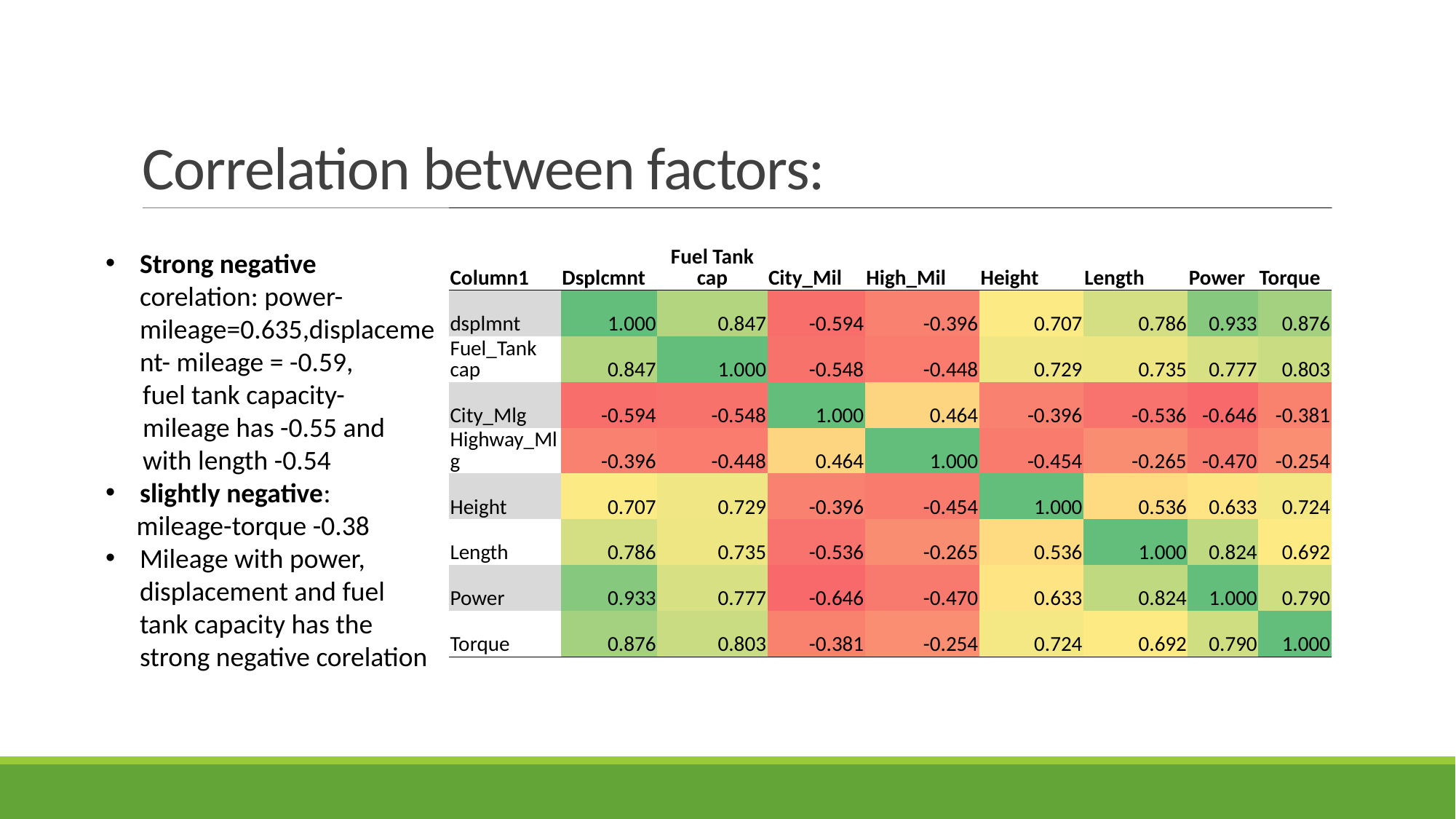

# Correlation between factors:
| Column1 | Dsplcmnt | Fuel Tank cap | City\_Mil | High\_Mil | Height | Length | Power | Torque |
| --- | --- | --- | --- | --- | --- | --- | --- | --- |
| dsplmnt | 1.000 | 0.847 | -0.594 | -0.396 | 0.707 | 0.786 | 0.933 | 0.876 |
| Fuel\_Tank cap | 0.847 | 1.000 | -0.548 | -0.448 | 0.729 | 0.735 | 0.777 | 0.803 |
| City\_Mlg | -0.594 | -0.548 | 1.000 | 0.464 | -0.396 | -0.536 | -0.646 | -0.381 |
| Highway\_Mlg | -0.396 | -0.448 | 0.464 | 1.000 | -0.454 | -0.265 | -0.470 | -0.254 |
| Height | 0.707 | 0.729 | -0.396 | -0.454 | 1.000 | 0.536 | 0.633 | 0.724 |
| Length | 0.786 | 0.735 | -0.536 | -0.265 | 0.536 | 1.000 | 0.824 | 0.692 |
| Power | 0.933 | 0.777 | -0.646 | -0.470 | 0.633 | 0.824 | 1.000 | 0.790 |
| Torque | 0.876 | 0.803 | -0.381 | -0.254 | 0.724 | 0.692 | 0.790 | 1.000 |
Strong negative corelation: power-mileage=0.635,displacement- mileage = -0.59,
      fuel tank capacity-
      mileage has -0.55 and
      with length -0.54
slightly negative:
     mileage-torque -0.38
Mileage with power, displacement and fuel tank capacity has the strong negative corelation